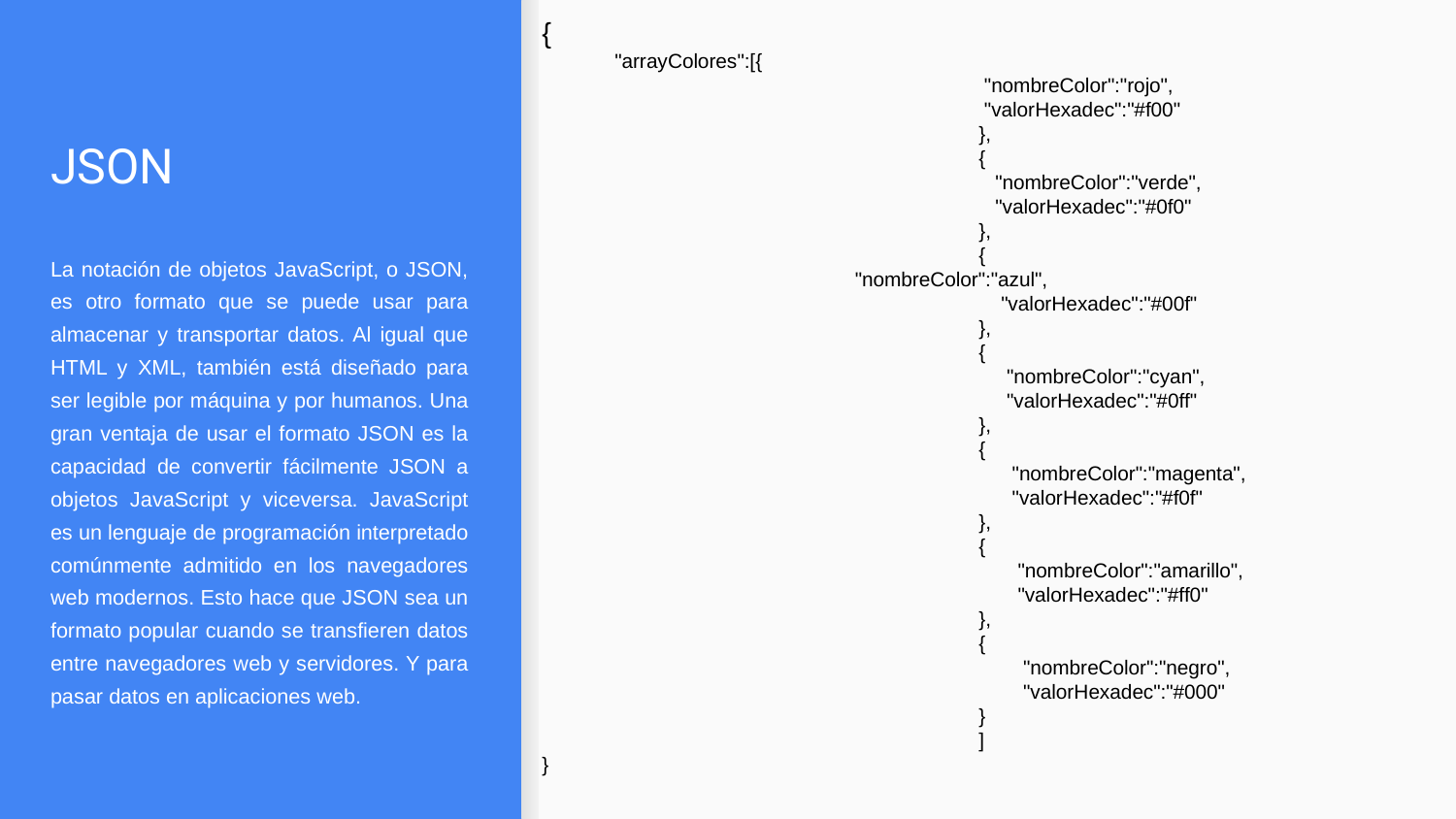

{
"arrayColores":[{
			 "nombreColor":"rojo",
			 "valorHexadec":"#f00"
			},
			{
			   "nombreColor":"verde",
			   "valorHexadec":"#0f0"
			},
			{
	                              "nombreColor":"azul",
			    "valorHexadec":"#00f"
			},
			{
			     "nombreColor":"cyan",
			     "valorHexadec":"#0ff"
			},
			{
			      "nombreColor":"magenta",
			      "valorHexadec":"#f0f"
			},
			{
			       "nombreColor":"amarillo",
			       "valorHexadec":"#ff0"
			},
			{
			        "nombreColor":"negro",
			        "valorHexadec":"#000"
			}
			]
}
# JSON
La notación de objetos JavaScript, o JSON, es otro formato que se puede usar para almacenar y transportar datos. Al igual que HTML y XML, también está diseñado para ser legible por máquina y por humanos. Una gran ventaja de usar el formato JSON es la capacidad de convertir fácilmente JSON a objetos JavaScript y viceversa. JavaScript es un lenguaje de programación interpretado comúnmente admitido en los navegadores web modernos. Esto hace que JSON sea un formato popular cuando se transfieren datos entre navegadores web y servidores. Y para pasar datos en aplicaciones web.